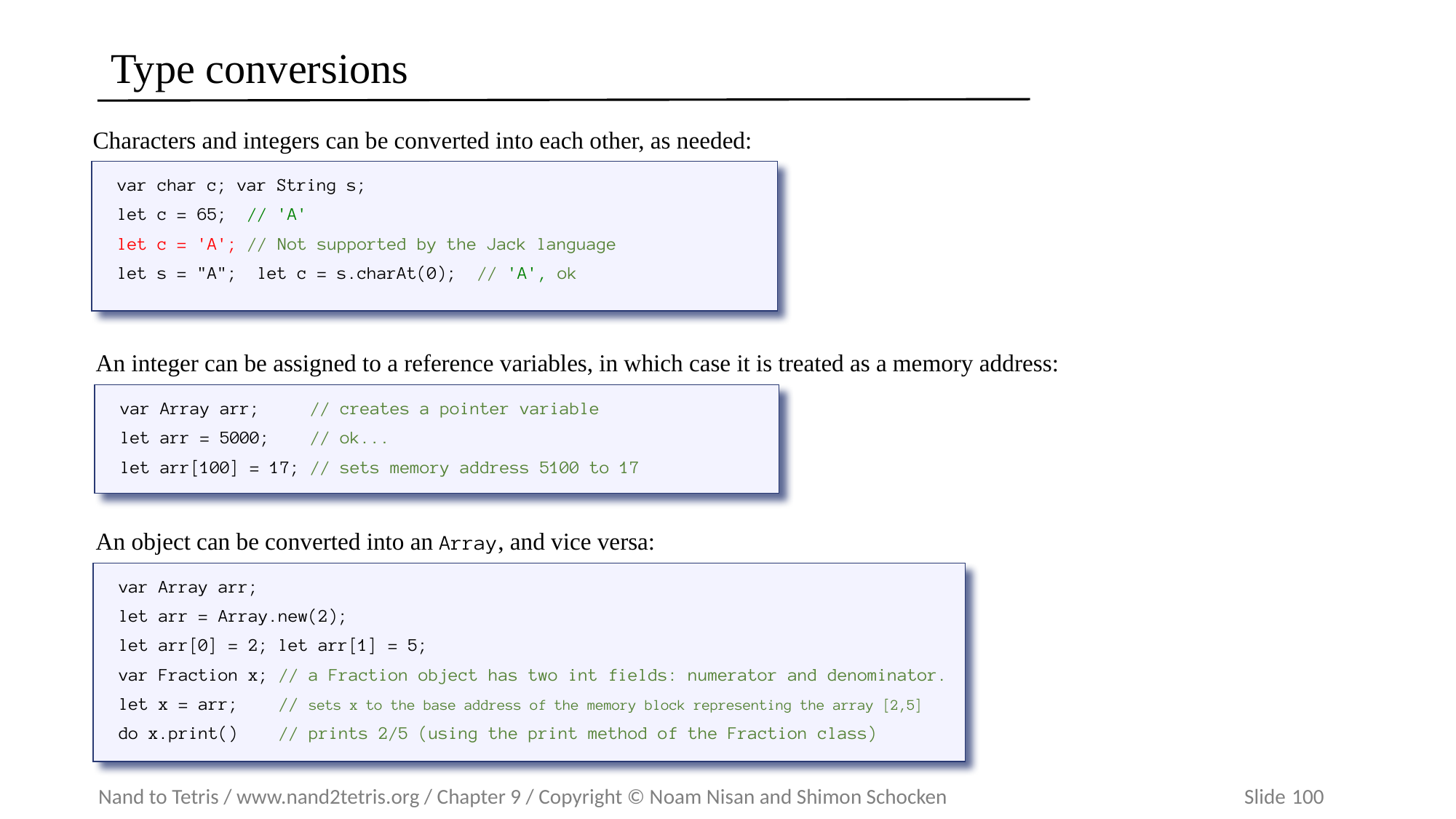

# Type conversions
Characters and integers can be converted into each other, as needed:
var char c; var String s;
let c = 65;  // 'A'
let c = 'A'; // Not supported by the Jack language
let s = "A";  let c = s.charAt(0);  // 'A', ok
An integer can be assigned to a reference variables, in which case it is treated as a memory address:
var Array arr;     // creates a pointer variable
let arr = 5000;    // ok...
let arr[100] = 17; // sets memory address 5100 to 17
An object can be converted into an Array, and vice versa:
var Array arr;
let arr = Array.new(2);
let arr[0] = 2; let arr[1] = 5;
var Fraction x; // a Fraction object has two int fields: numerator and denominator.
let x = arr;    // sets x to the base address of the memory block representing the array [2,5]
do x.print()    // prints 2/5 (using the print method of the Fraction class)